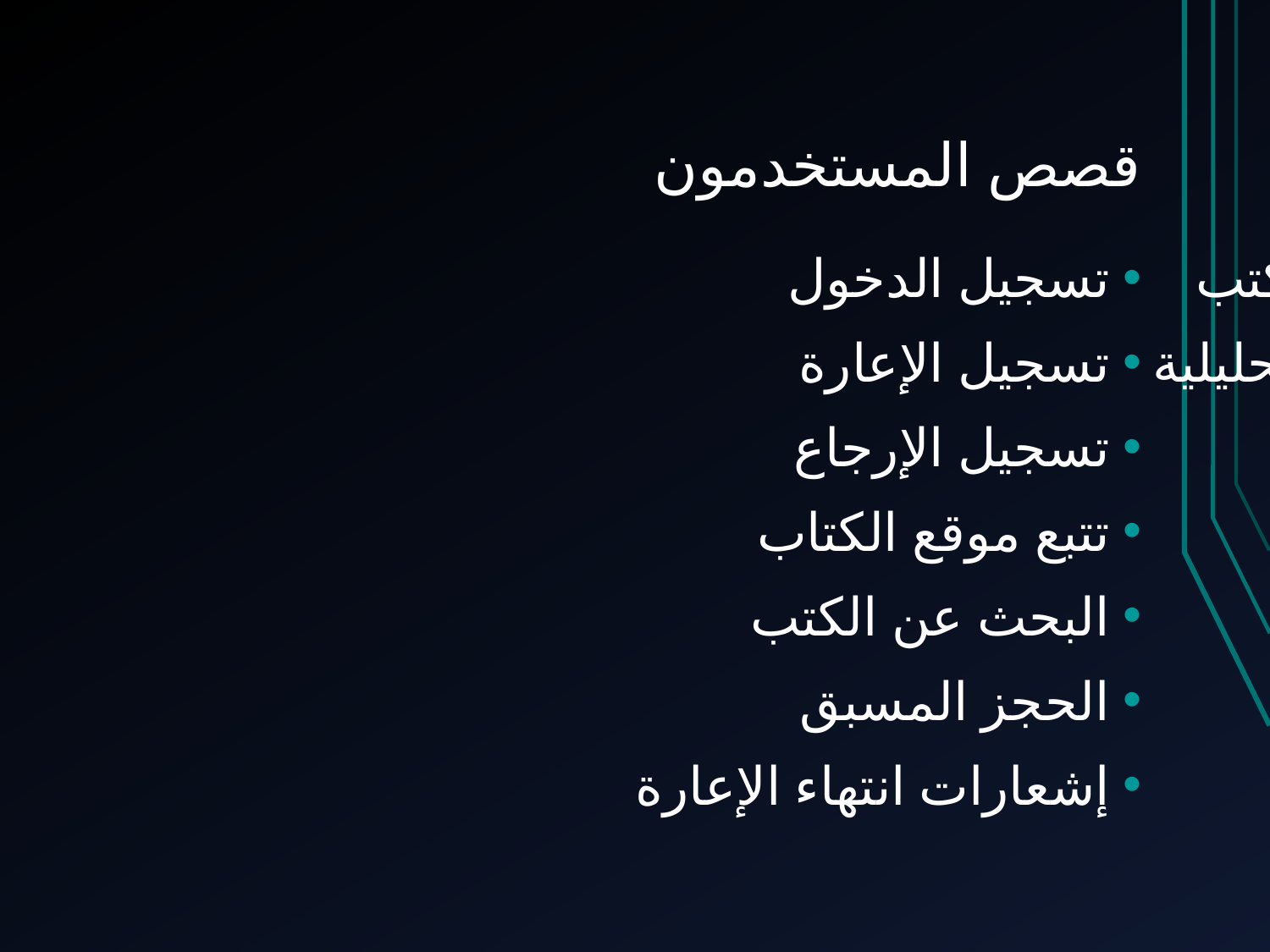

# قصص المستخدمون
تسجيل الدخول
تسجيل الإعارة
تسجيل الإرجاع
تتبع موقع الكتاب
البحث عن الكتب
الحجز المسبق
إشعارات انتهاء الإعارة
تنبيه نفاد نسخ الكتب
إنشاء التقارير التحليلية
إدارة الأدوار والصلاحيات